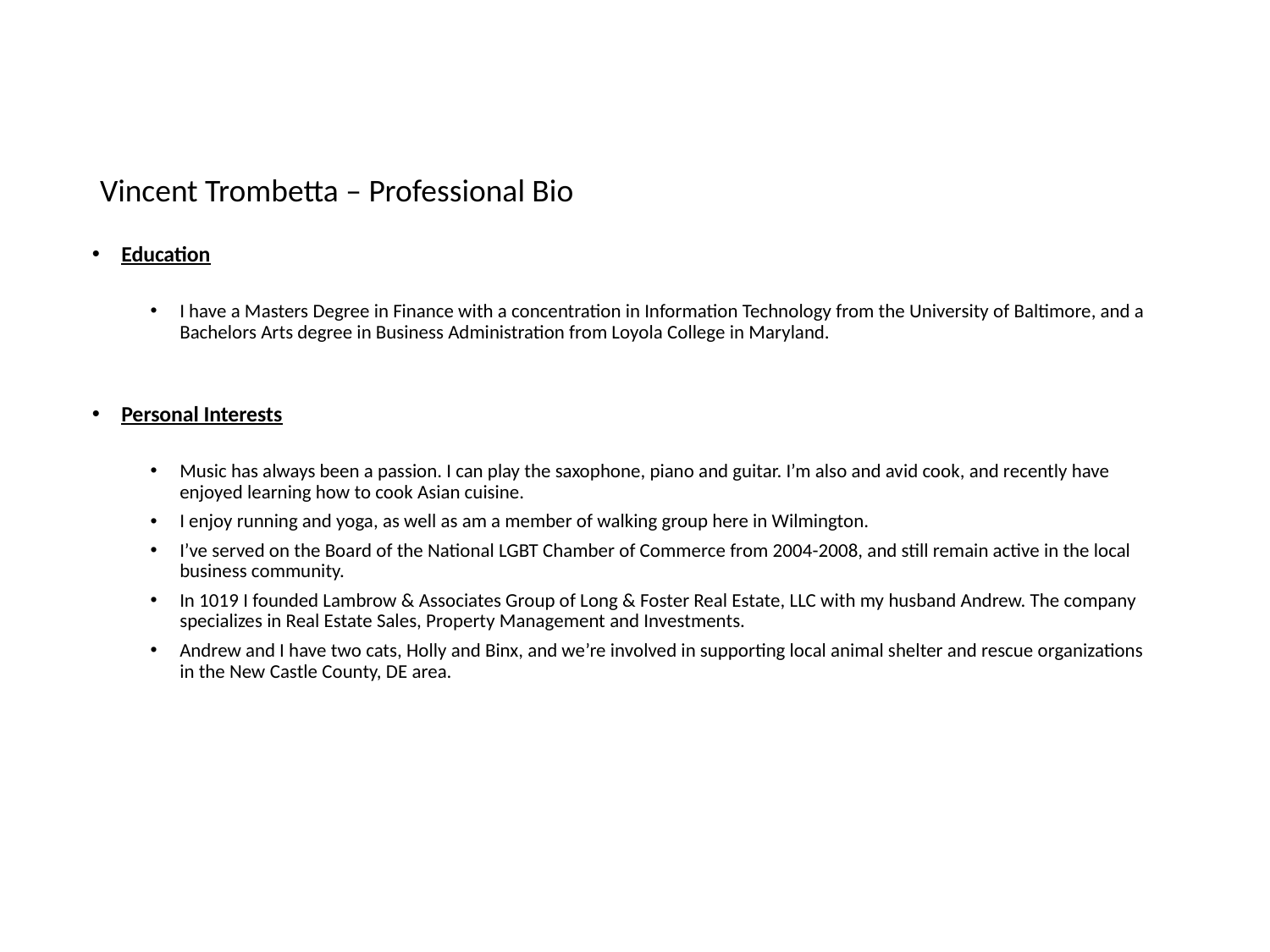

# Vincent Trombetta – Professional Bio
Education

I have a Masters Degree in Finance with a concentration in Information Technology from the University of Baltimore, and a Bachelors Arts degree in Business Administration from Loyola College in Maryland.

Personal Interests

Music has always been a passion. I can play the saxophone, piano and guitar. I’m also and avid cook, and recently have enjoyed learning how to cook Asian cuisine.
I enjoy running and yoga, as well as am a member of walking group here in Wilmington.
I’ve served on the Board of the National LGBT Chamber of Commerce from 2004-2008, and still remain active in the local business community.
In 1019 I founded Lambrow & Associates Group of Long & Foster Real Estate, LLC with my husband Andrew. The company specializes in Real Estate Sales, Property Management and Investments.
Andrew and I have two cats, Holly and Binx, and we’re involved in supporting local animal shelter and rescue organizations in the New Castle County, DE area.